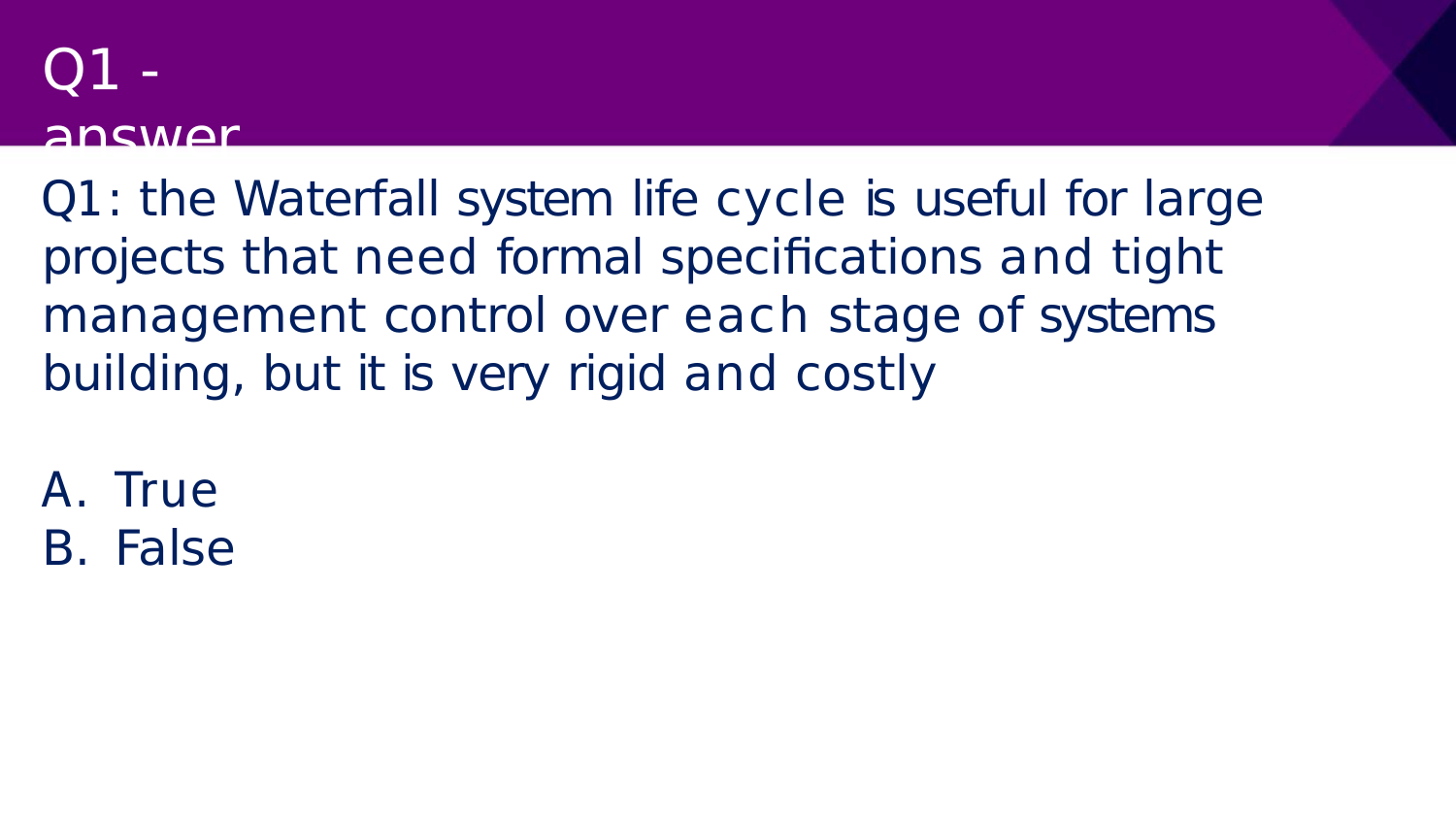

# Q1 - answer
Q1: the Waterfall system life cycle is useful for large projects that need formal specifications and tight management control over each stage of systems building, but it is very rigid and costly
True
False